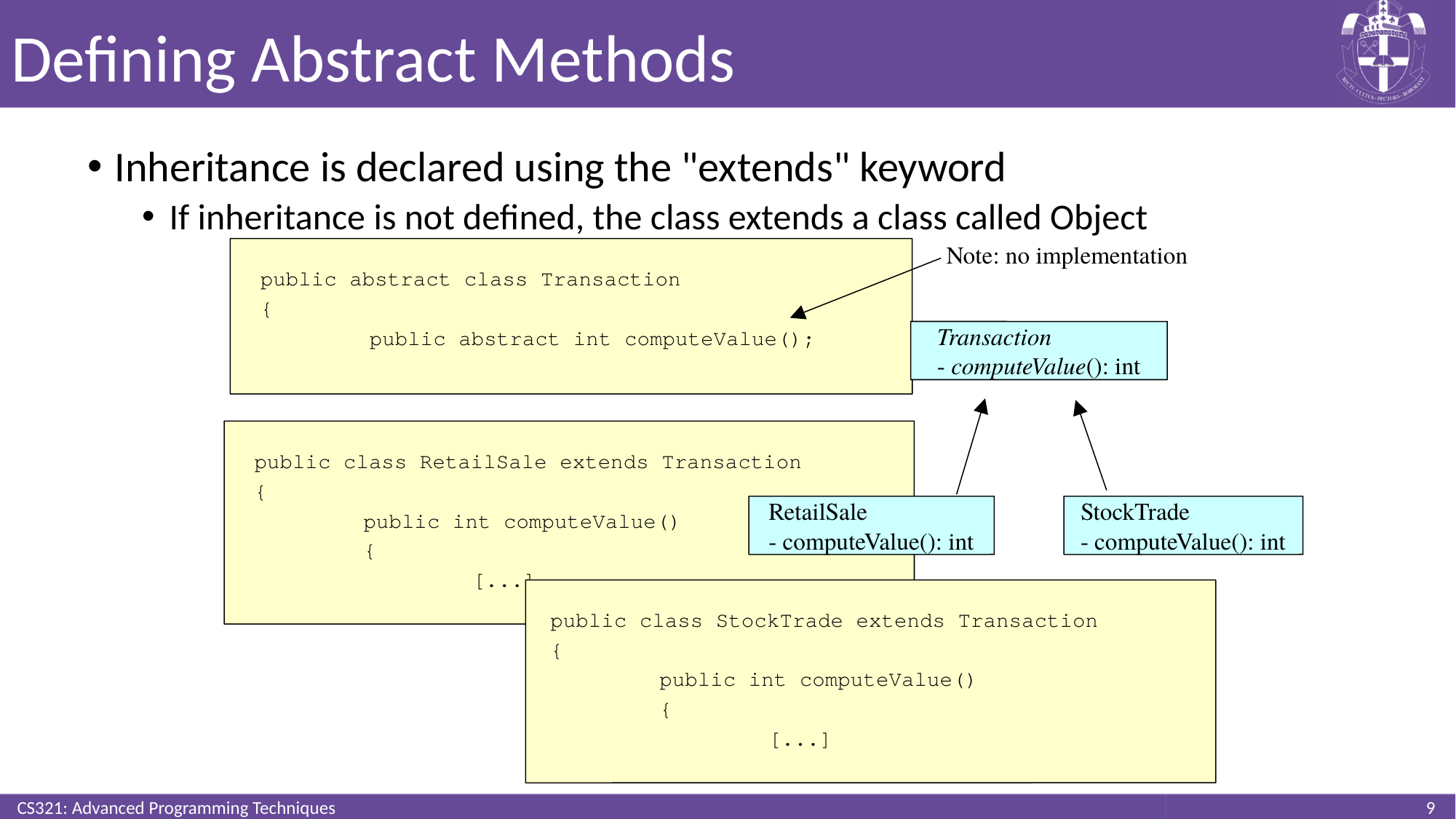

# Defining Abstract Methods
Inheritance is declared using the "extends" keyword
If inheritance is not defined, the class extends a class called Object

Note: no implementation

public abstract class Transaction
{
	public abstract int computeValue();
Transaction
- computeValue(): int

RetailSale
- computeValue(): int
StockTrade
- computeValue(): int

public class RetailSale extends Transaction
{
	public int computeValue()
	{
		[...]

public class StockTrade extends Transaction
{
	public int computeValue()
	{
		[...]
CS321: Advanced Programming Techniques
9